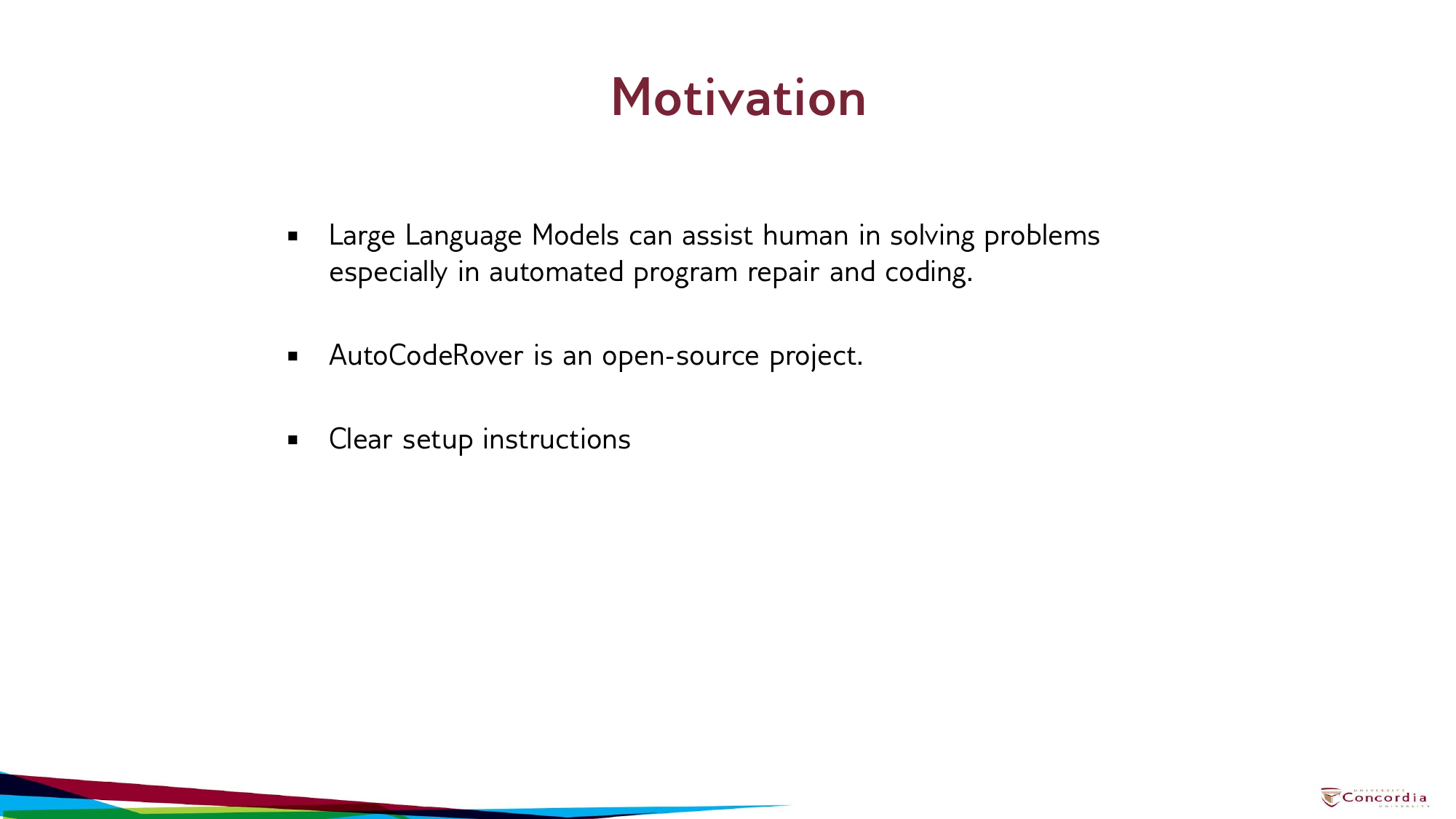

# Motivation

Large Language Models can assist human in solving problems especially in automated program repair and coding.

AutoCodeRover is an open-source project.

Clear setup instructions